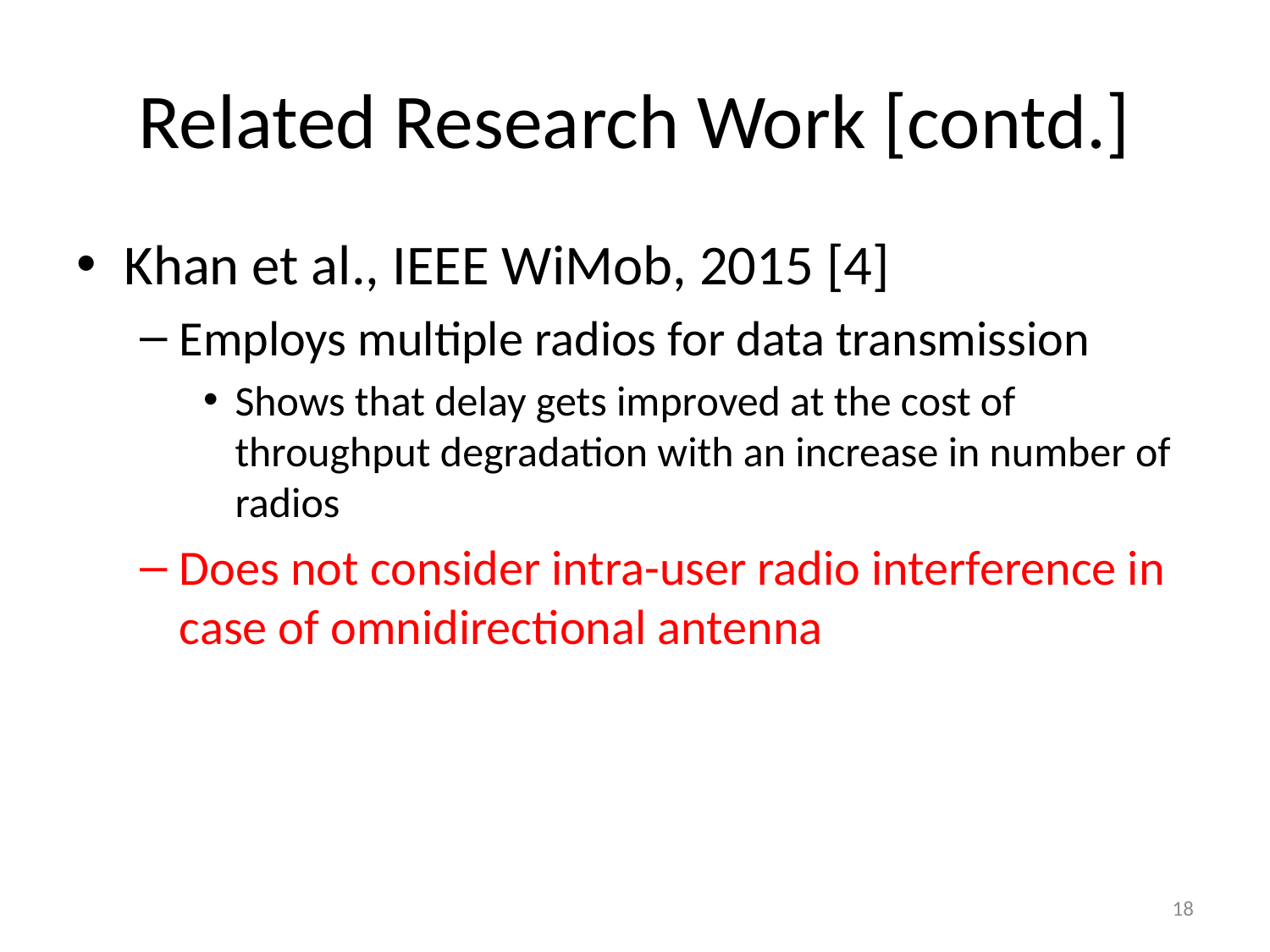

# Related Research Work [contd.]
Khan et al., IEEE WiMob, 2015 [4]
Employs multiple radios for data transmission
Shows that delay gets improved at the cost of throughput degradation with an increase in number of radios
Does not consider intra-user radio interference in case of omnidirectional antenna
18